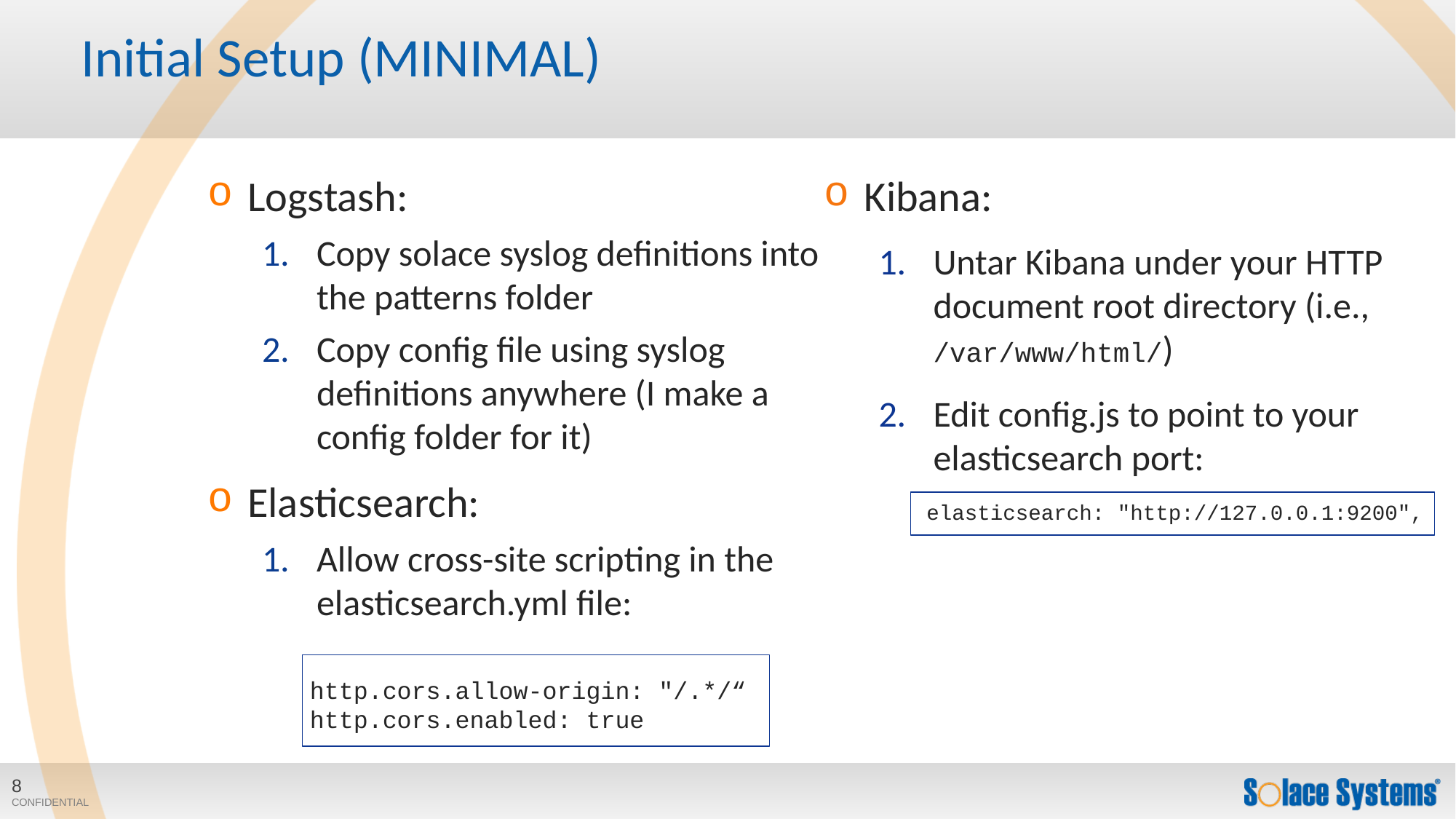

# Initial Setup (MINIMAL)
Logstash:
Copy solace syslog definitions into the patterns folder
Copy config file using syslog definitions anywhere (I make a config folder for it)
Elasticsearch:
Allow cross-site scripting in the elasticsearch.yml file:
http.cors.allow-origin: "/.*/“
http.cors.enabled: true
Kibana:
Untar Kibana under your HTTP document root directory (i.e., /var/www/html/)
Edit config.js to point to your elasticsearch port:
elasticsearch: "http://127.0.0.1:9200",